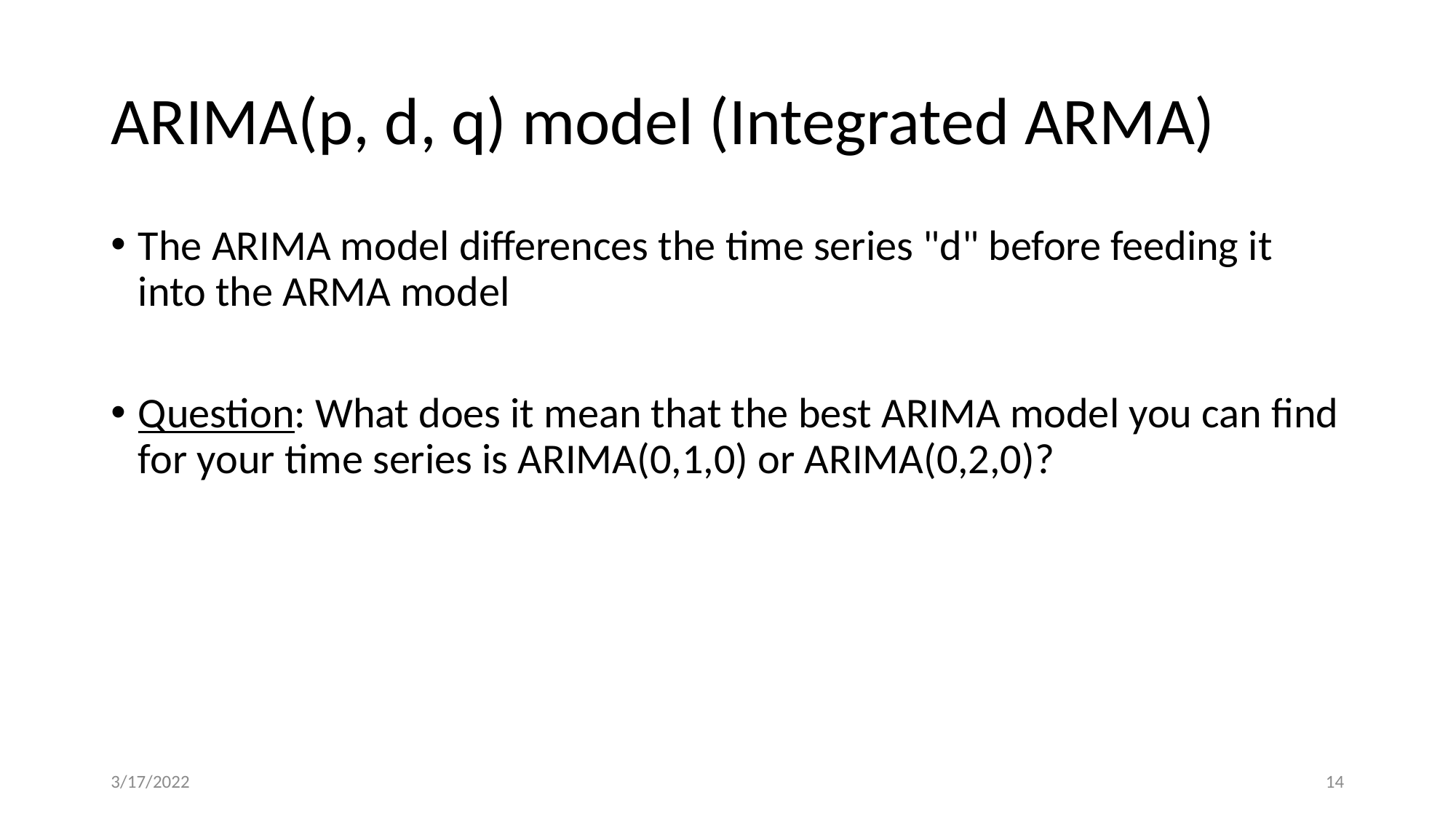

# ARIMA(p, d, q) model (Integrated ARMA)
The ARIMA model differences the time series "d" before feeding it into the ARMA model

Question: What does it mean that the best ARIMA model you can find for your time series is ARIMA(0,1,0) or ARIMA(0,2,0)?
3/17/2022

14